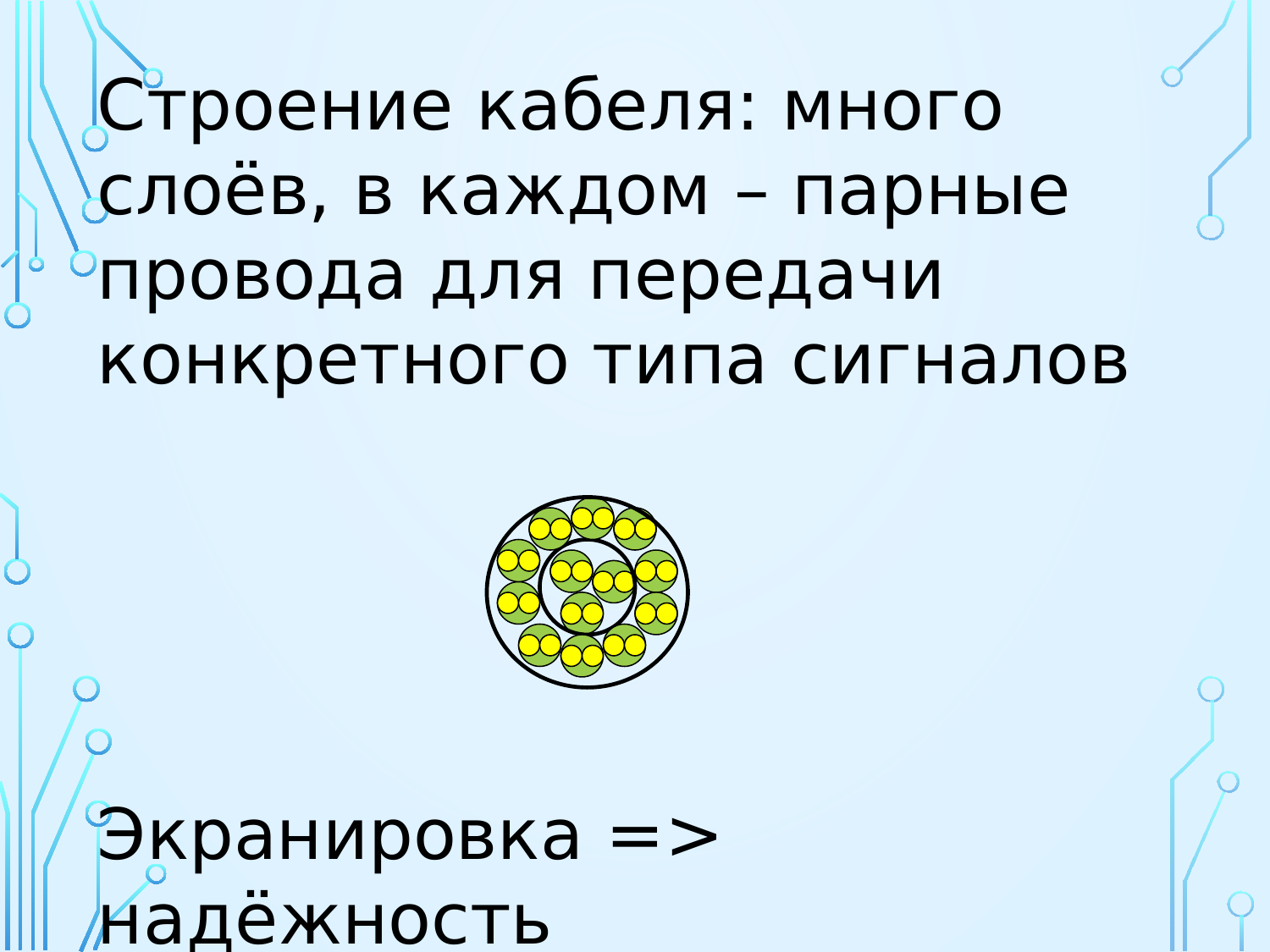

Строение кабеля: много слоёв, в каждом – парные провода для передачи конкретного типа сигналов

Экранировка => надёжность